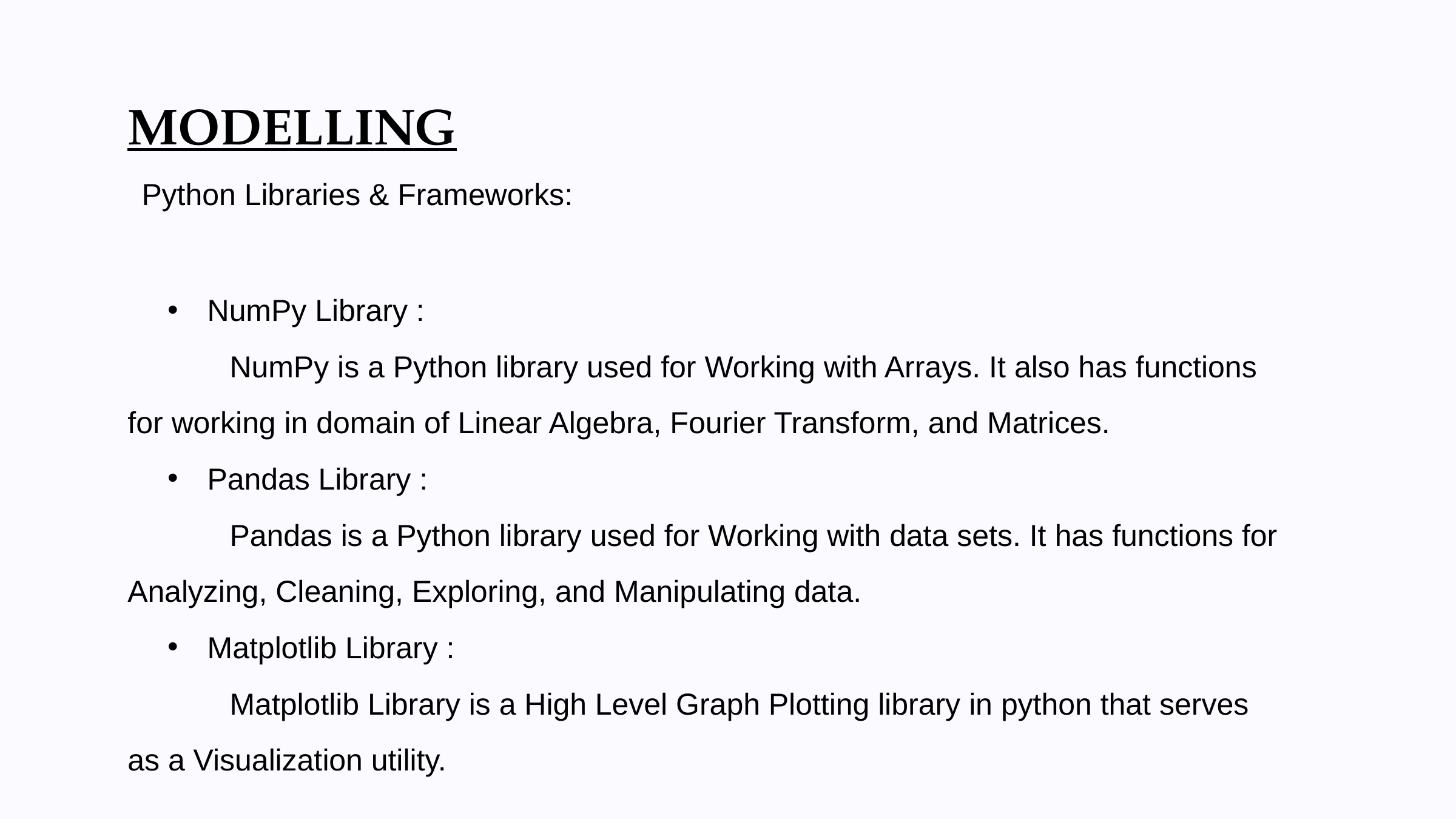

MODELLING
 Python Libraries & Frameworks:

NumPy Library :
            NumPy is a Python library used for Working with Arrays. It also has functions for working in domain of Linear Algebra, Fourier Transform, and Matrices.
Pandas Library :
            Pandas is a Python library used for Working with data sets. It has functions for Analyzing, Cleaning, Exploring, and Manipulating data.
Matplotlib Library :
            Matplotlib Library is a High Level Graph Plotting library in python that serves as a Visualization utility.